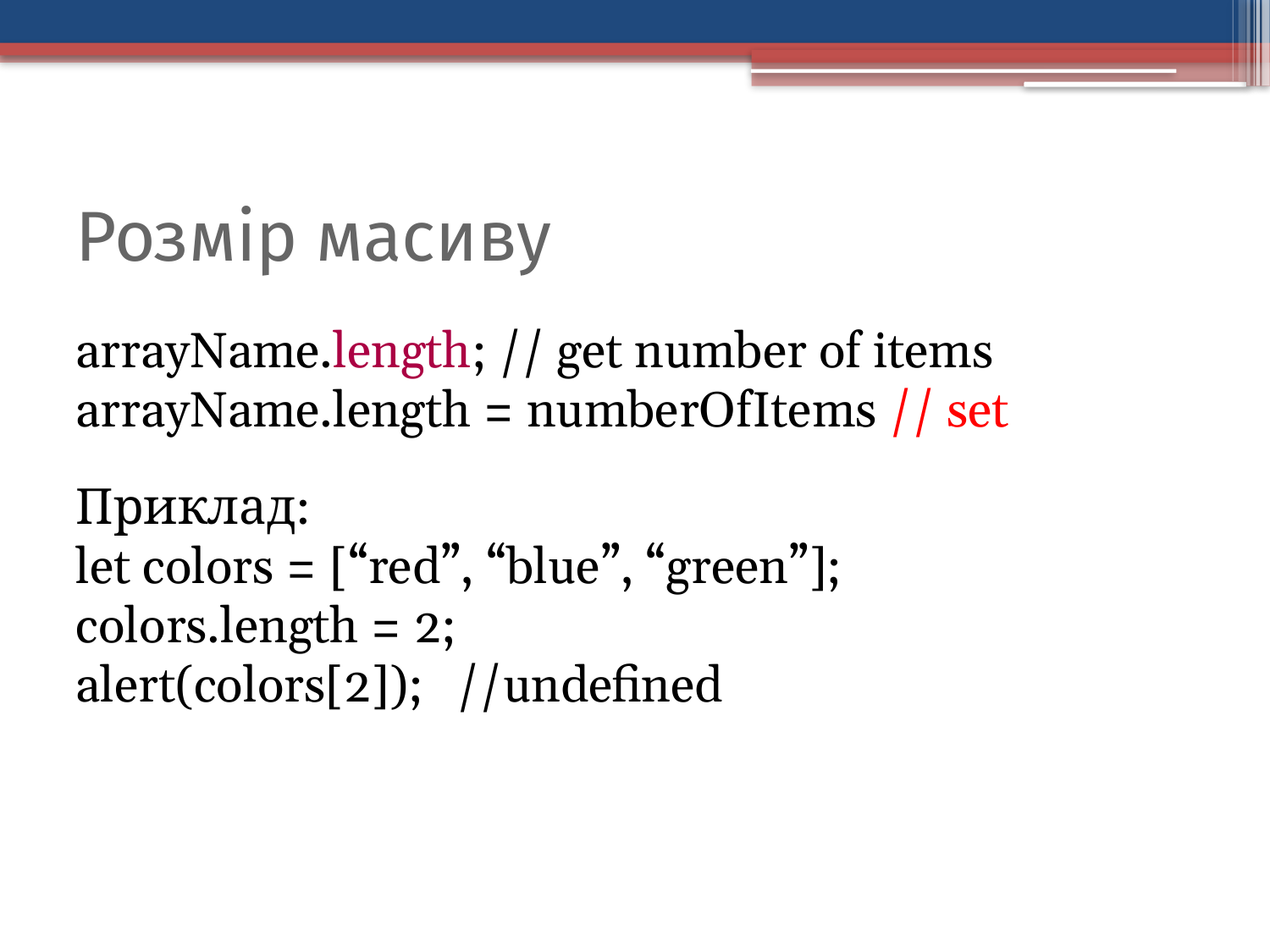

Розмір масиву
arrayName.length; // get number of items
arrayName.length = numberOfItems // set

Приклад:
let colors = [“red”, “blue”, “green”];
colors.length = 2;
alert(colors[2]); 	//undeﬁned